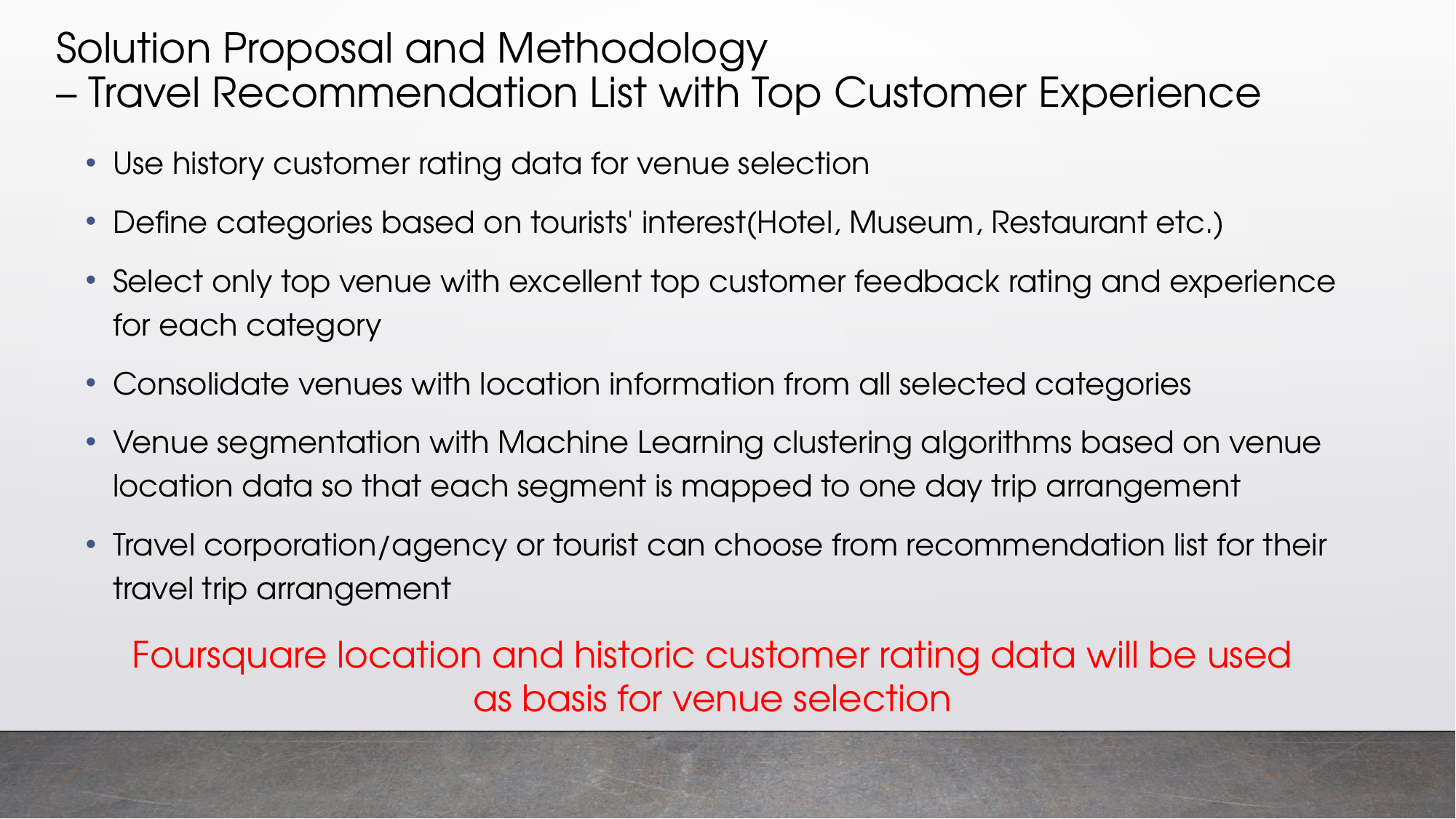

# Solution Proposal and Methodology – Travel Recommendation List with Top Customer Experience
Use history customer rating data for venue selection
Define categories based on tourists' interest(Hotel, Museum, Restaurant etc.)
Select only top venue with excellent top customer feedback rating and experience for each category
Consolidate venues with location information from all selected categories
Venue segmentation with Machine Learning clustering algorithms based on venue location data so that each segment is mapped to one day trip arrangement
Travel corporation/agency or tourist can choose from recommendation list for their travel trip arrangement

Foursquare location and historic customer rating data will be used
as basis for venue selection